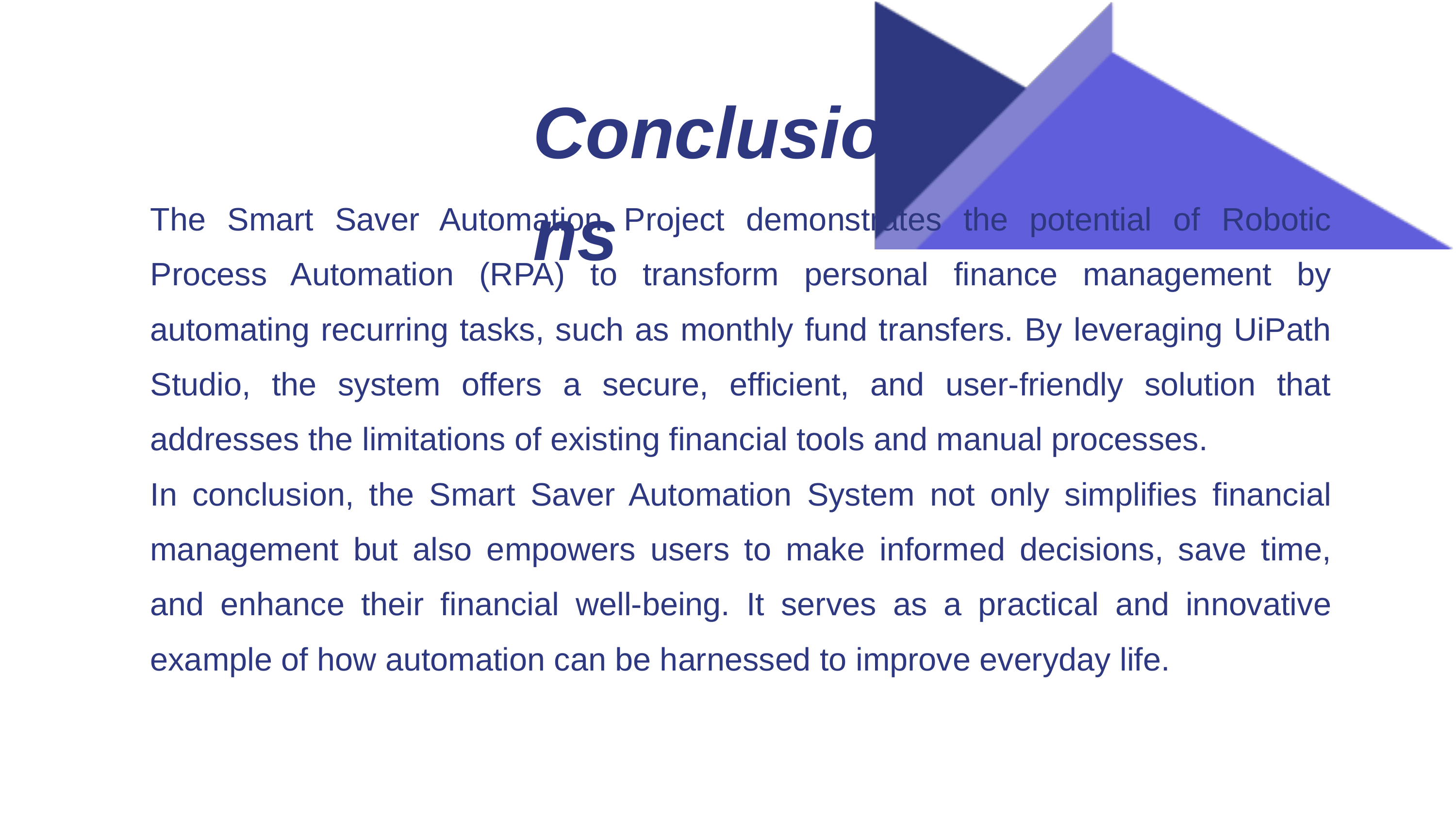

Conclusions
The Smart Saver Automation Project demonstrates the potential of Robotic Process Automation (RPA) to transform personal finance management by automating recurring tasks, such as monthly fund transfers. By leveraging UiPath Studio, the system offers a secure, efficient, and user-friendly solution that addresses the limitations of existing financial tools and manual processes.
In conclusion, the Smart Saver Automation System not only simplifies financial management but also empowers users to make informed decisions, save time, and enhance their financial well-being. It serves as a practical and innovative example of how automation can be harnessed to improve everyday life.